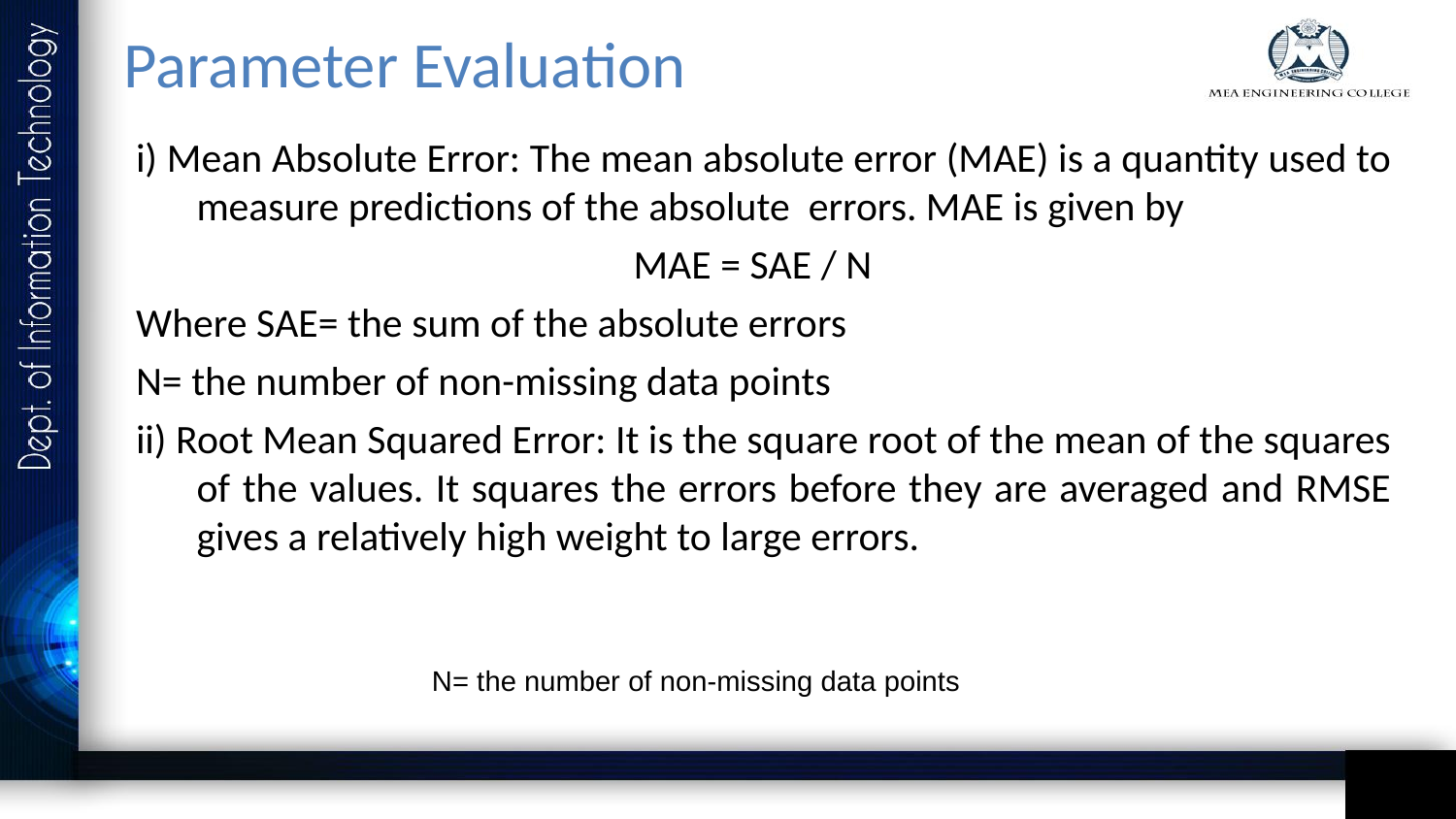

# Parameter Evaluation
i) Mean Absolute Error: The mean absolute error (MAE) is a quantity used to measure predictions of the absolute  errors. MAE is given by
				MAE = SAE / N
Where SAE= the sum of the absolute errors
N= the number of non-missing data points
ii) Root Mean Squared Error: It is the square root of the mean of the squares of the values. It squares the errors before they are averaged and RMSE gives a relatively high weight to large errors.

N= the number of non-missing data points